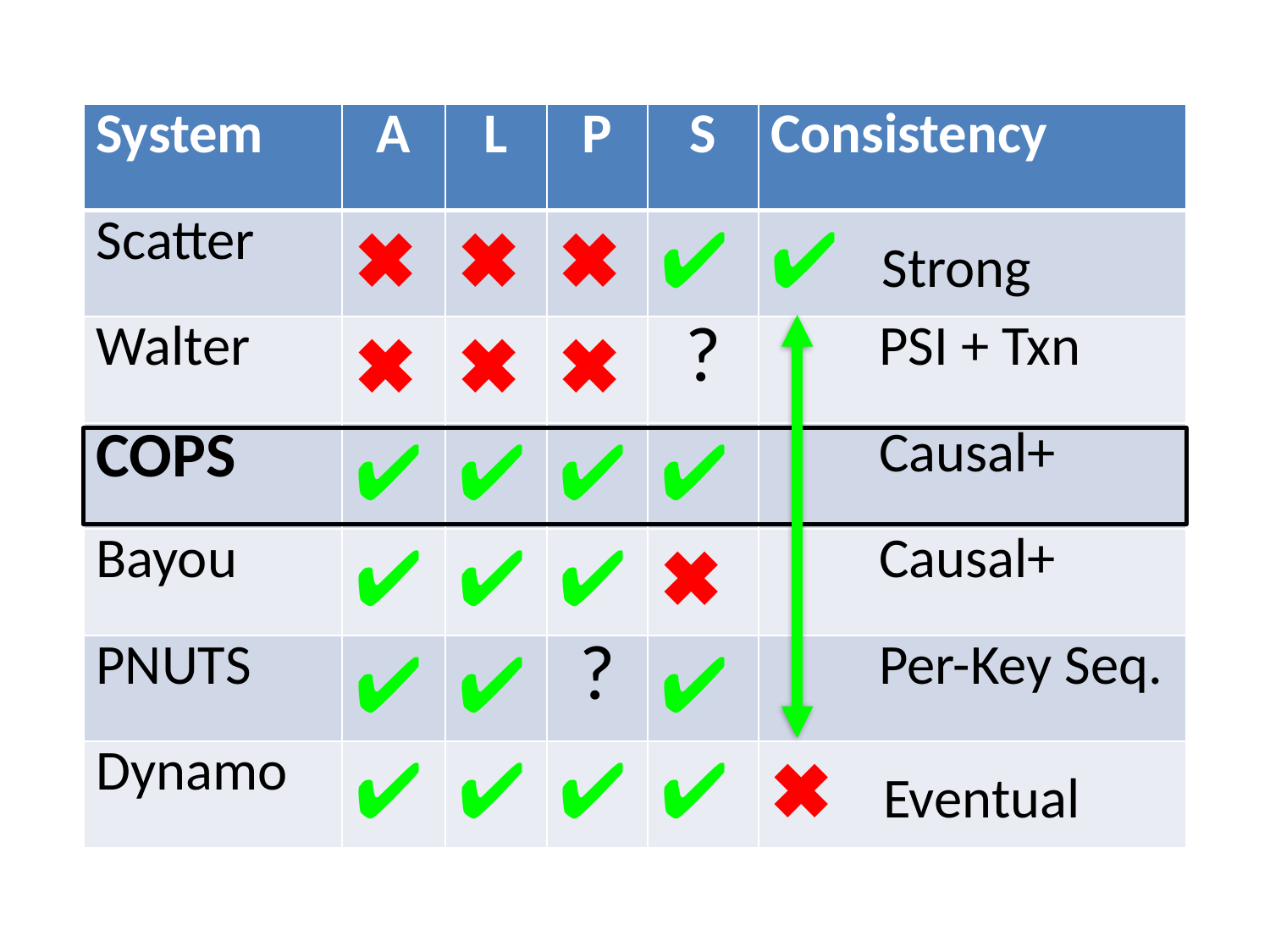

| System | A | L | P | S | Consistency |
| --- | --- | --- | --- | --- | --- |
| Scatter | ✖ | ✖ | ✖ | ✔ | ✔ Strong |
| Walter | ✖ | ✖ | ✖ | ? | PSI + Txn |
| COPS | ✔ | ✔ | ✔ | ✔ | Causal+ |
| Bayou | ✔ | ✔ | ✔ | ✖ | Causal+ |
| PNUTS | ✔ | ✔ | ? | ✔ | Per-Key Seq. |
| Dynamo | ✔ | ✔ | ✔ | ✔ | ✖ Eventual |